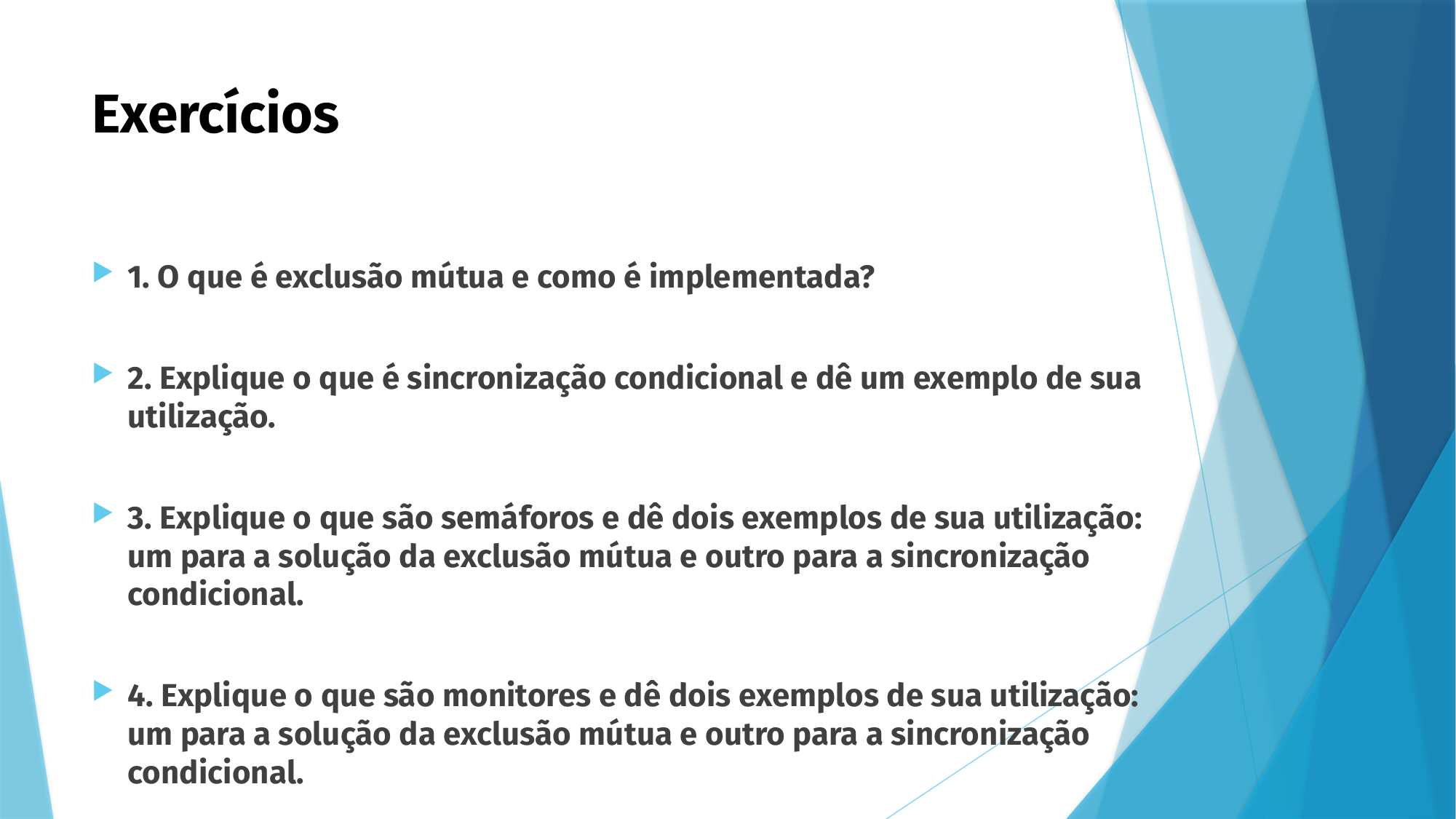

# Exercícios
1. O que é exclusão mútua e como é implementada?

2. Explique o que é sincronização condicional e dê um exemplo de sua utilização.

3. Explique o que são semáforos e dê dois exemplos de sua utilização: um para a solução da exclusão mútua e outro para a sincronização condicional.

4. Explique o que são monitores e dê dois exemplos de sua utilização: um para a solução da exclusão mútua e outro para a sincronização condicional.